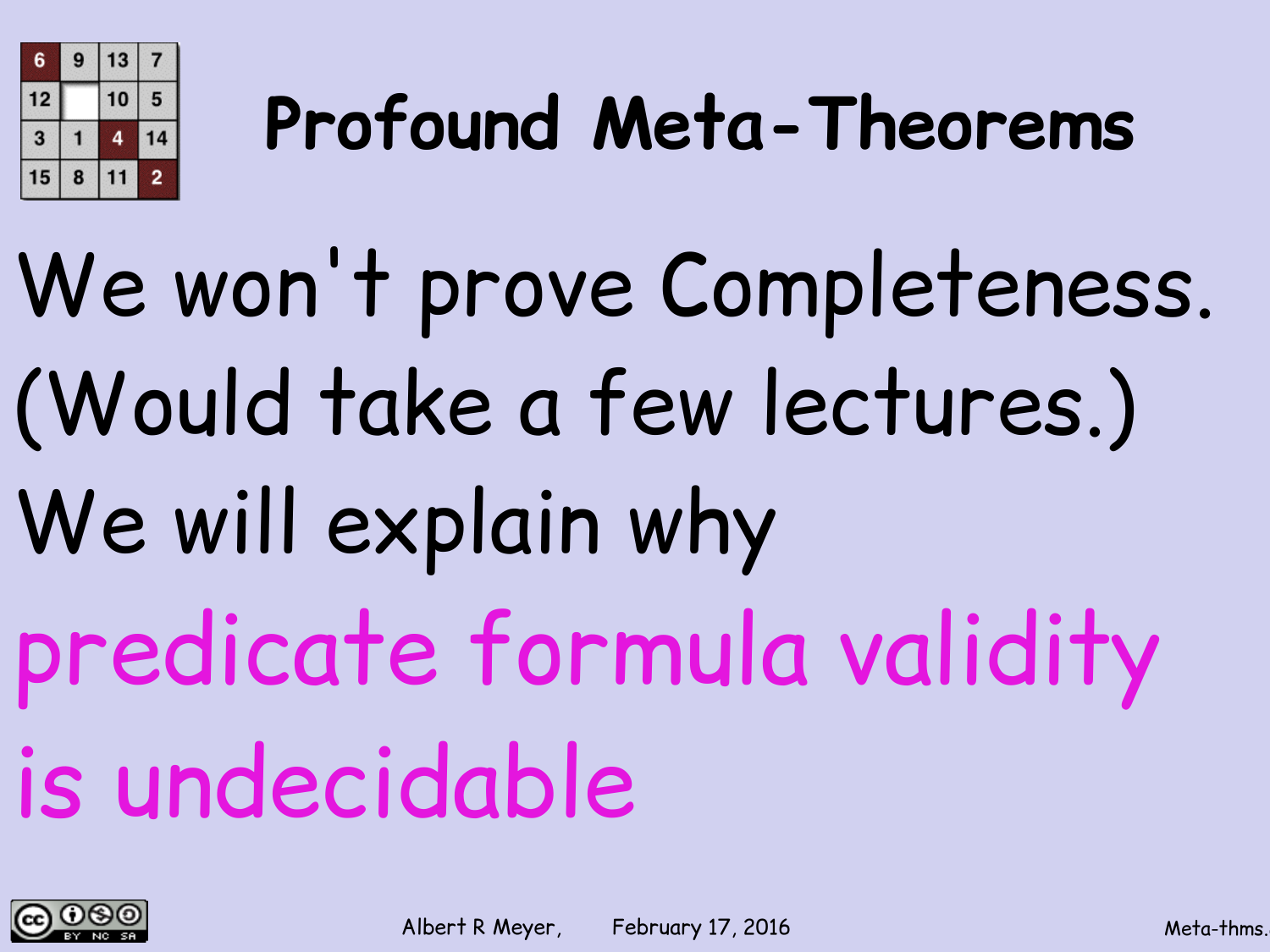

# Profound Meta-Theorems
We won't prove Completeness.
(Would take a few lectures.)
We will explain why
predicate formula validity
is undecidable